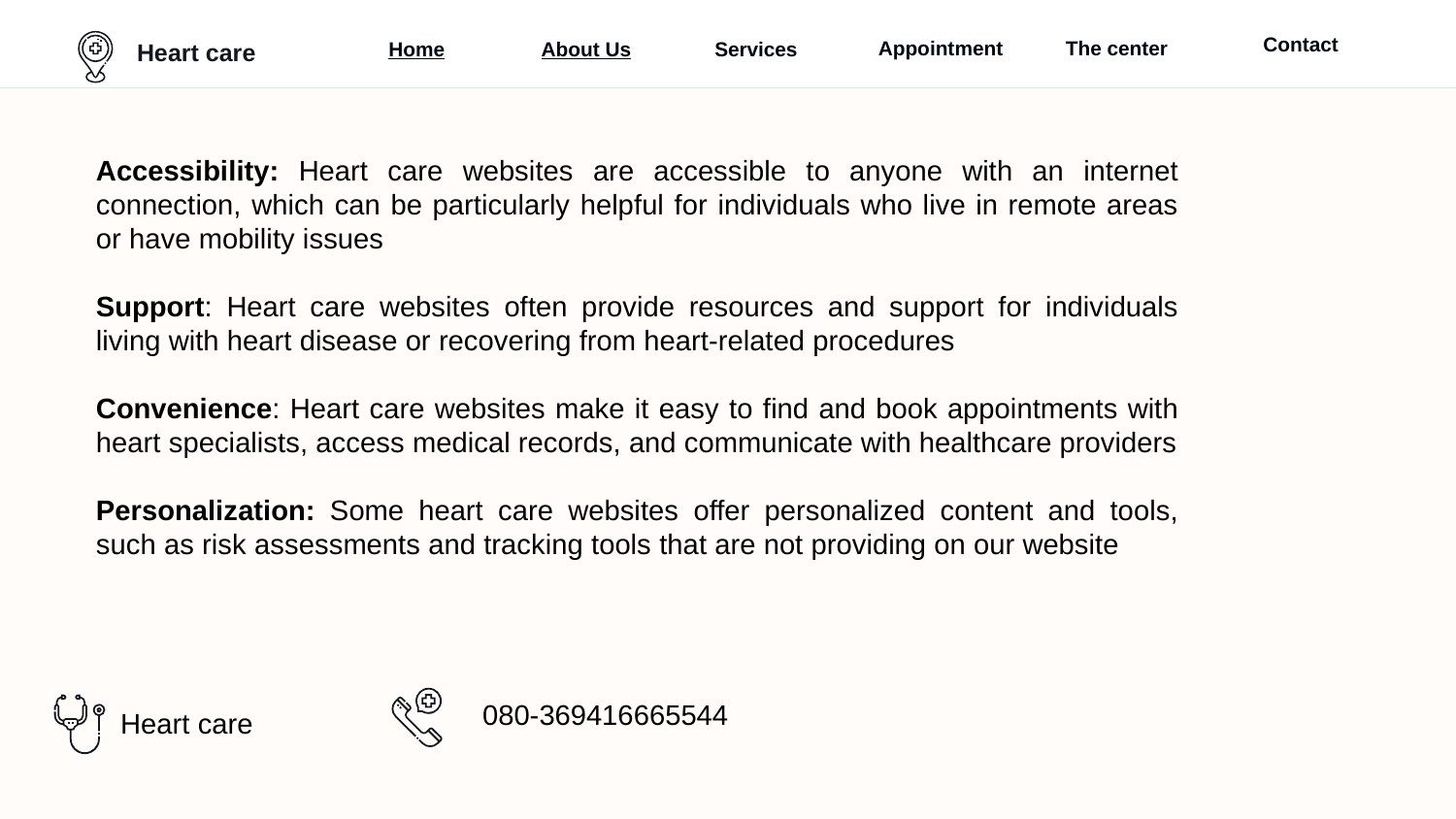

Contact

The center
Home
About Us
Services
Appointment
Heart care
Accessibility: Heart care websites are accessible to anyone with an internet connection, which can be particularly helpful for individuals who live in remote areas or have mobility issues

Support: Heart care websites often provide resources and support for individuals living with heart disease or recovering from heart-related procedures

Convenience: Heart care websites make it easy to find and book appointments with heart specialists, access medical records, and communicate with healthcare providers

Personalization: Some heart care websites offer personalized content and tools, such as risk assessments and tracking tools that are not providing on our website

080-369416665544

Heart care